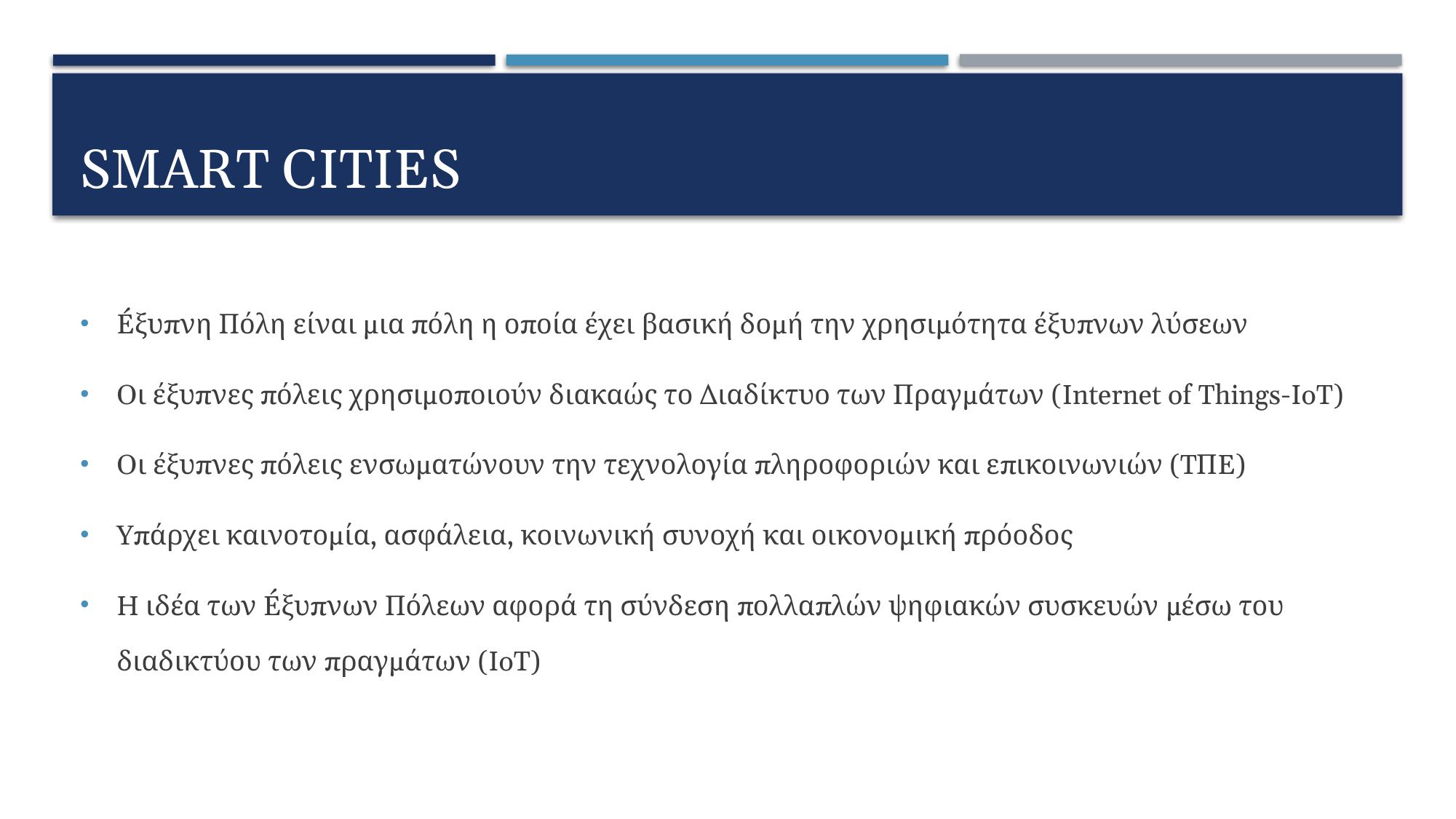

# Smart Cities
Έξυπνη Πόλη είναι μια πόλη η οποία έχει βασική δομή την χρησιμότητα έξυπνων λύσεων
Οι έξυπνες πόλεις χρησιμοποιούν διακαώς το Διαδίκτυο των Πραγμάτων (Internet of Things-IoT)
Oι έξυπνες πόλεις ενσωματώνουν την τεχνολογία πληροφοριών και επικοινωνιών (ΤΠΕ)
Υπάρχει καινοτομία, ασφάλεια, κοινωνική συνοχή και οικονομική πρόοδος
Η ιδέα των Έξυπνων Πόλεων αφορά τη σύνδεση πολλαπλών ψηφιακών συσκευών μέσω του διαδικτύου των πραγμάτων (IoT)